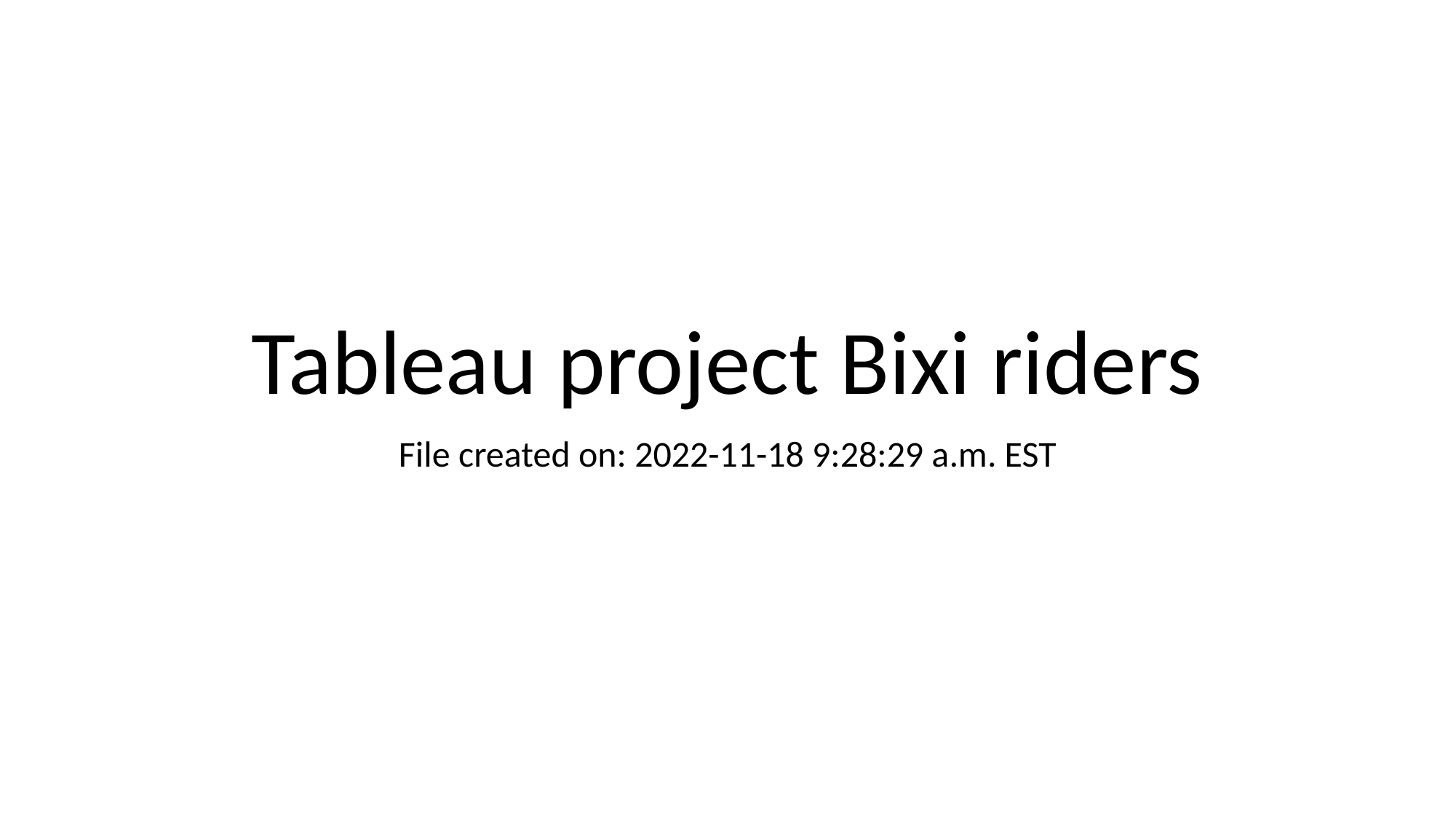

# Tableau project Bixi riders
File created on: 2022-11-18 9:28:29 a.m. EST